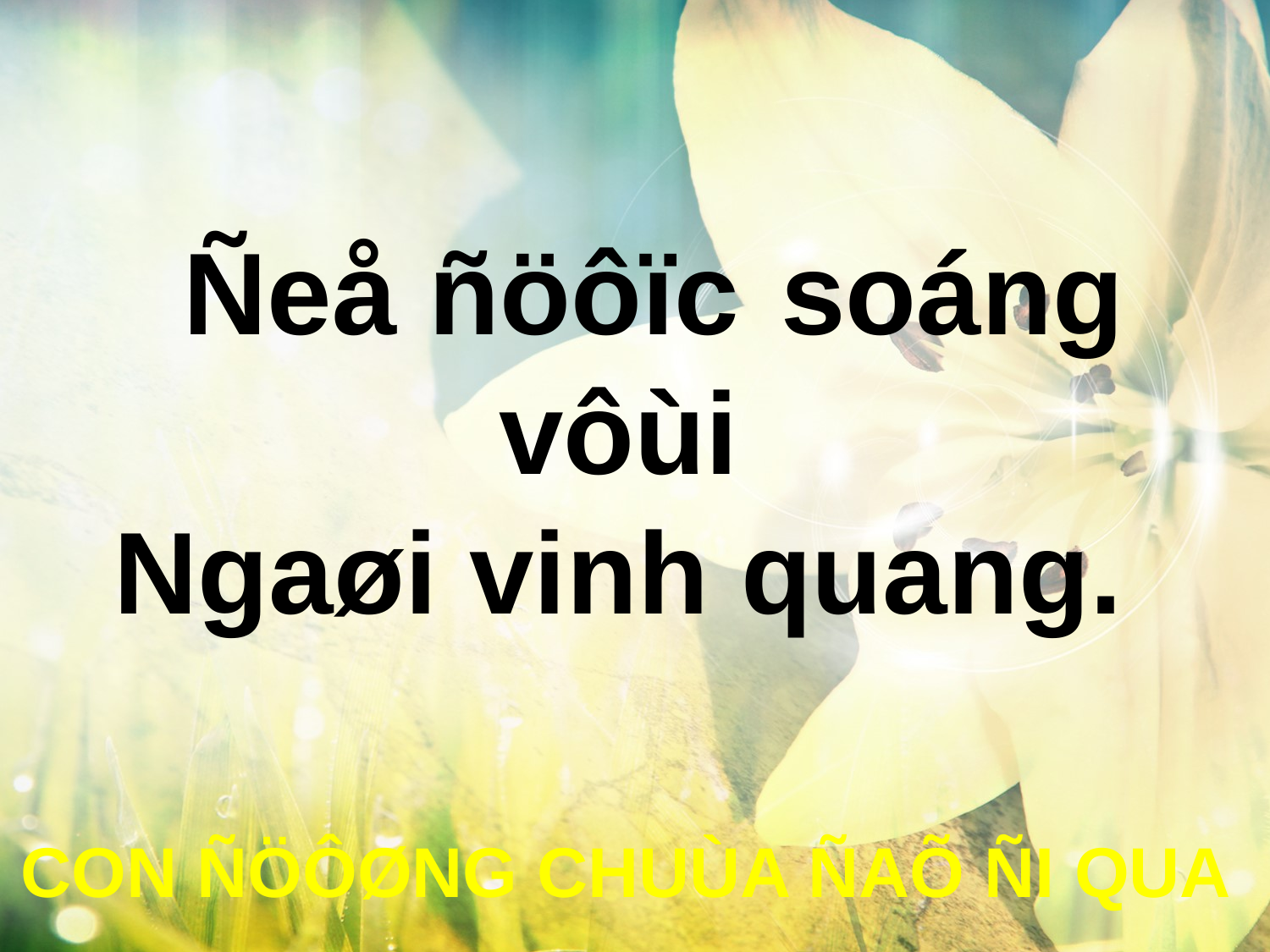

Ñeå ñöôïc 	soáng vôùi
Ngaøi vinh quang.
CON ÑÖÔØNG CHUÙA ÑAÕ ÑI QUA